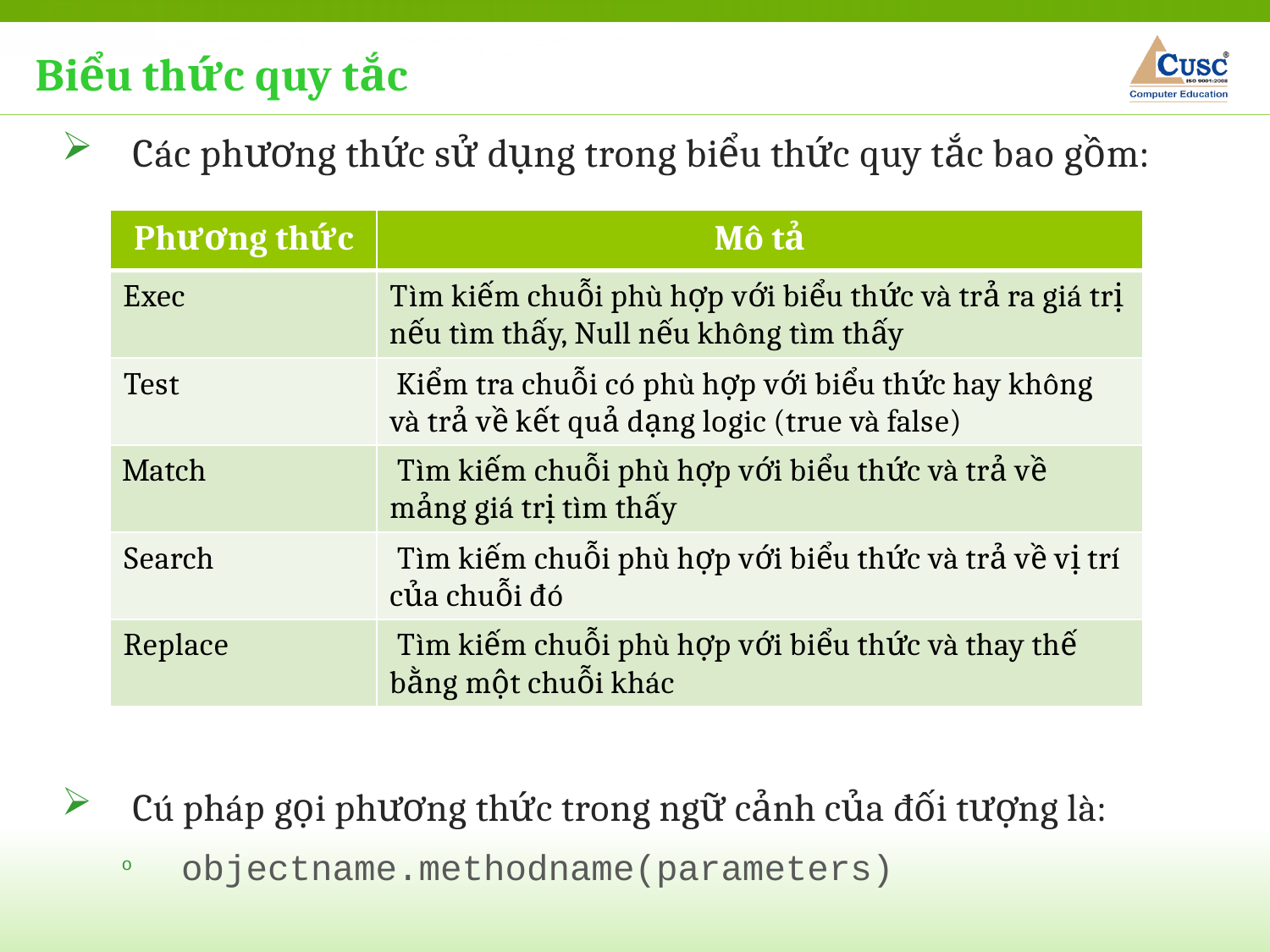

Biểu thức quy tắc
Các phương thức sử dụng trong biểu thức quy tắc bao gồm:

Cú pháp gọi phương thức trong ngữ cảnh của đối tượng là:
objectname.methodname(parameters)

| Phương thức | Mô tả |
| --- | --- |
| Exec | Tìm kiếm chuỗi phù hợp với biểu thức và trả ra giá trị nếu tìm thấy, Null nếu không tìm thấy |
| Test | Kiểm tra chuỗi có phù hợp với biểu thức hay không và trả về kết quả dạng logic (true và false) |
| Match | Tìm kiếm chuỗi phù hợp với biểu thức và trả về mảng giá trị tìm thấy |
| Search | Tìm kiếm chuỗi phù hợp với biểu thức và trả về vị trí của chuỗi đó |
| Replace | Tìm kiếm chuỗi phù hợp với biểu thức và thay thế bằng một chuỗi khác |